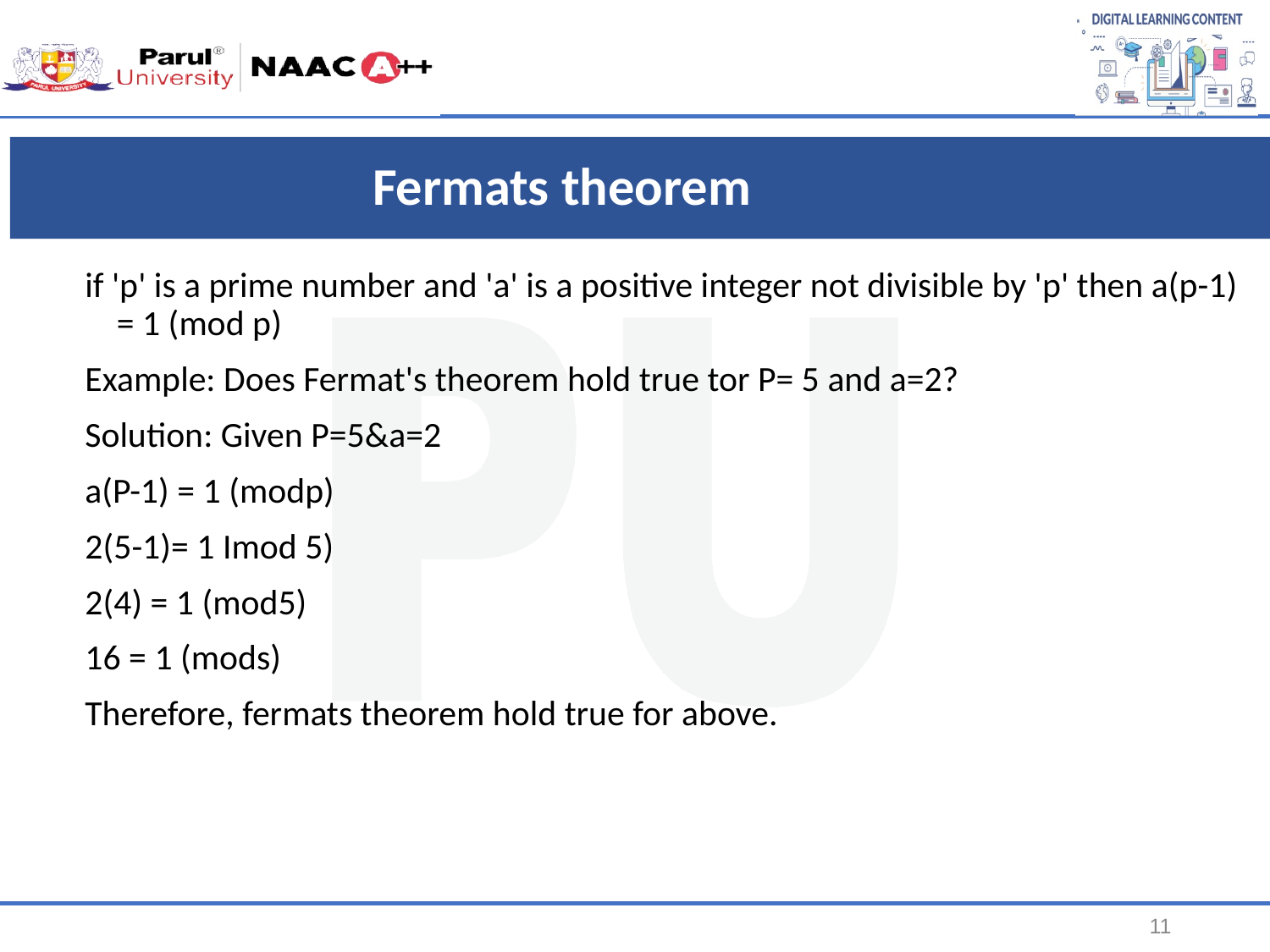

# Fermats theorem
if 'p' is a prime number and 'a' is a positive integer not divisible by 'p' then a(p-1) = 1 (mod p)
Example: Does Fermat's theorem hold true tor P= 5 and a=2?
Solution: Given P=5&a=2
a(P-1) = 1 (modp)
2(5-1)= 1 Imod 5)
2(4) = 1 (mod5)
16 = 1 (mods)
Therefore, fermats theorem hold true for above.
11